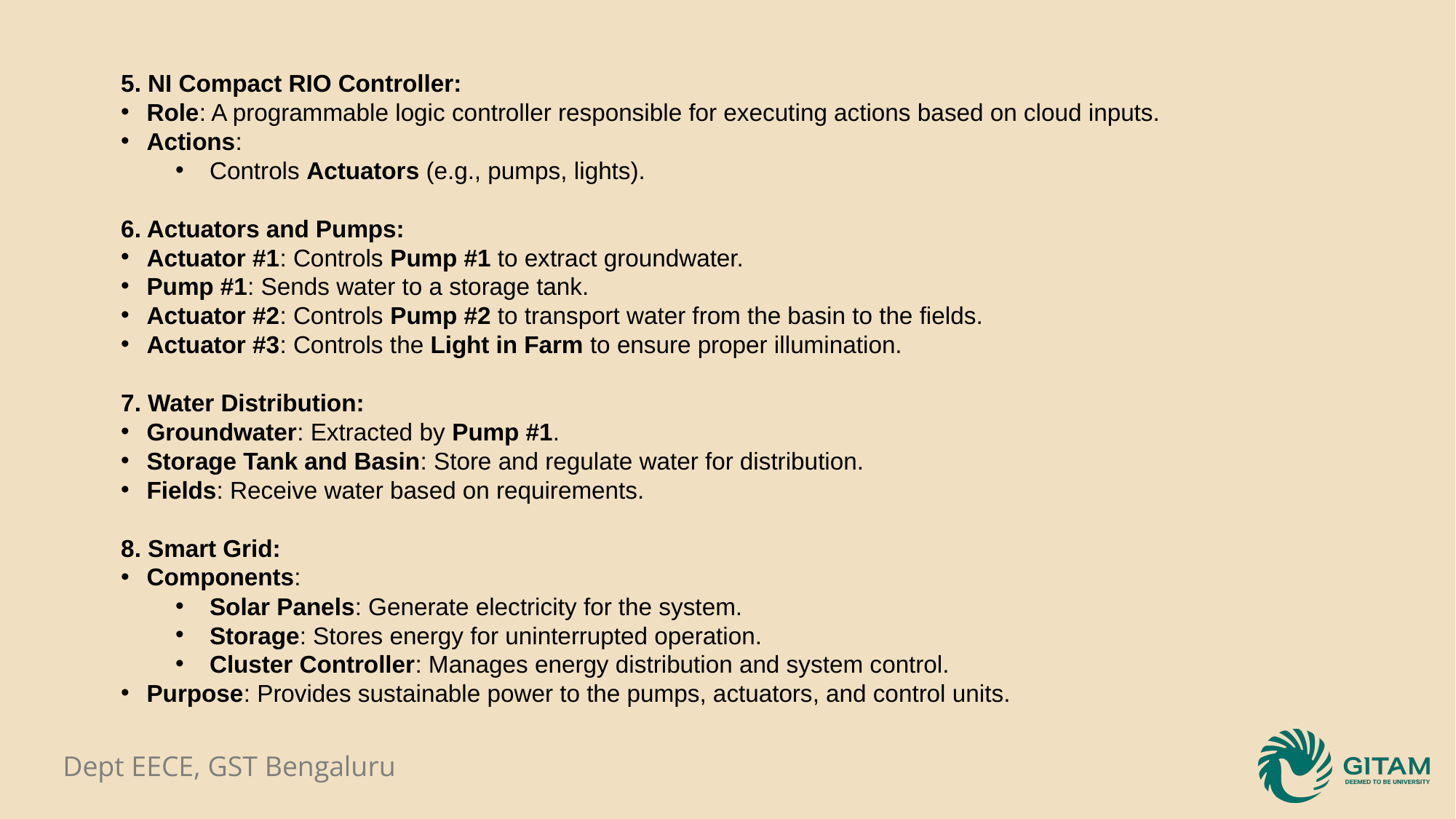

5. NI Compact RIO Controller:
Role: A programmable logic controller responsible for executing actions based on cloud inputs.
Actions:
Controls Actuators (e.g., pumps, lights).

6. Actuators and Pumps:
Actuator #1: Controls Pump #1 to extract groundwater.
Pump #1: Sends water to a storage tank.
Actuator #2: Controls Pump #2 to transport water from the basin to the fields.
Actuator #3: Controls the Light in Farm to ensure proper illumination.

7. Water Distribution:
Groundwater: Extracted by Pump #1.
Storage Tank and Basin: Store and regulate water for distribution.
Fields: Receive water based on requirements.

8. Smart Grid:
Components:
Solar Panels: Generate electricity for the system.
Storage: Stores energy for uninterrupted operation.
Cluster Controller: Manages energy distribution and system control.
Purpose: Provides sustainable power to the pumps, actuators, and control units.